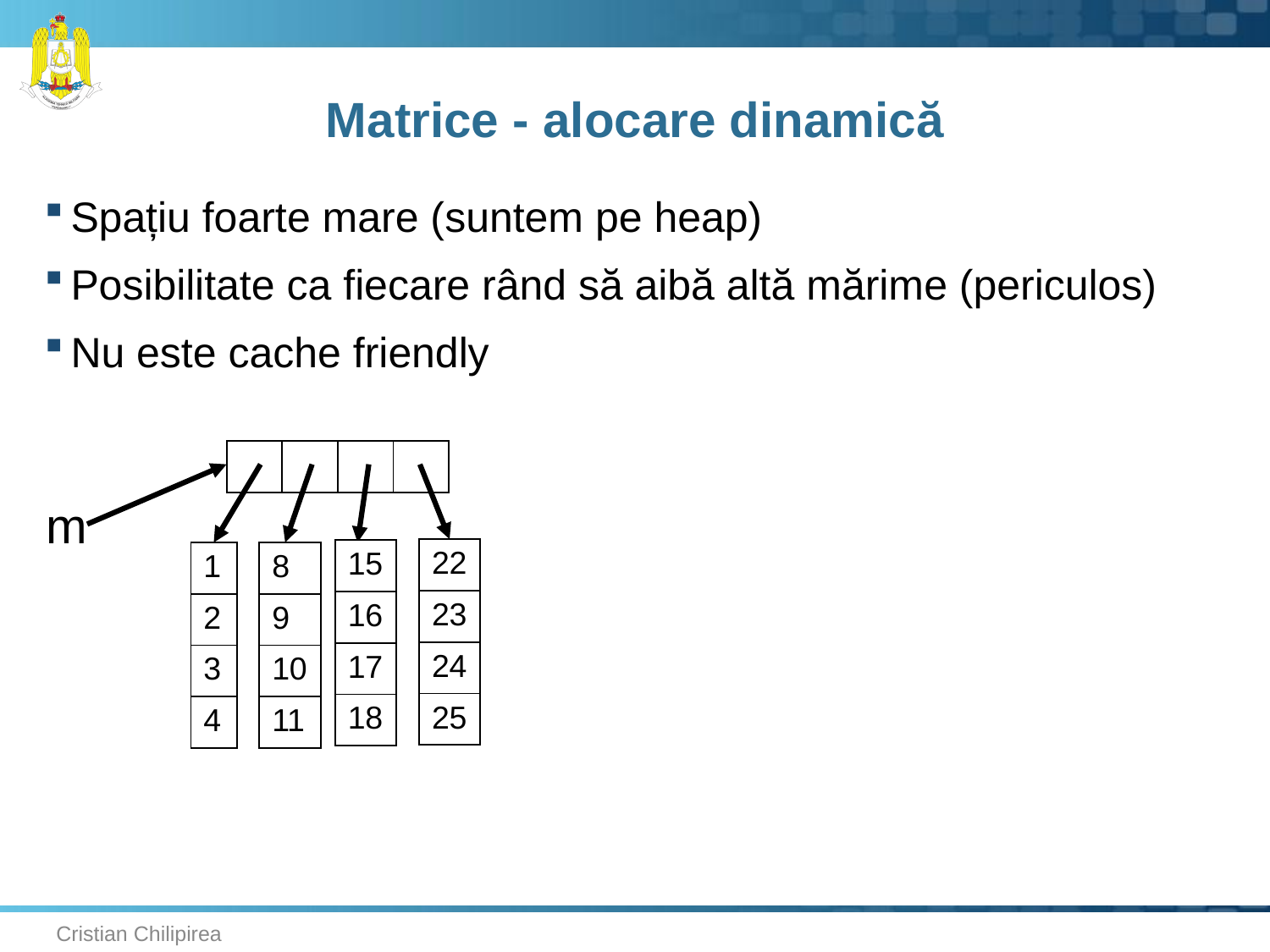

# Matrice - alocare dinamică
Spațiu foarte mare (suntem pe heap)
Posibilitate ca fiecare rând să aibă altă mărime (periculos)
Nu este cache friendly
|  |  |  |  |
| --- | --- | --- | --- |
m
| 22 |
| --- |
| 23 |
| 24 |
| 25 |
| 15 |
| --- |
| 16 |
| 17 |
| 18 |
| 1 |
| --- |
| 2 |
| 3 |
| 4 |
| 8 |
| --- |
| 9 |
| 10 |
| 11 |
Cristian Chilipirea